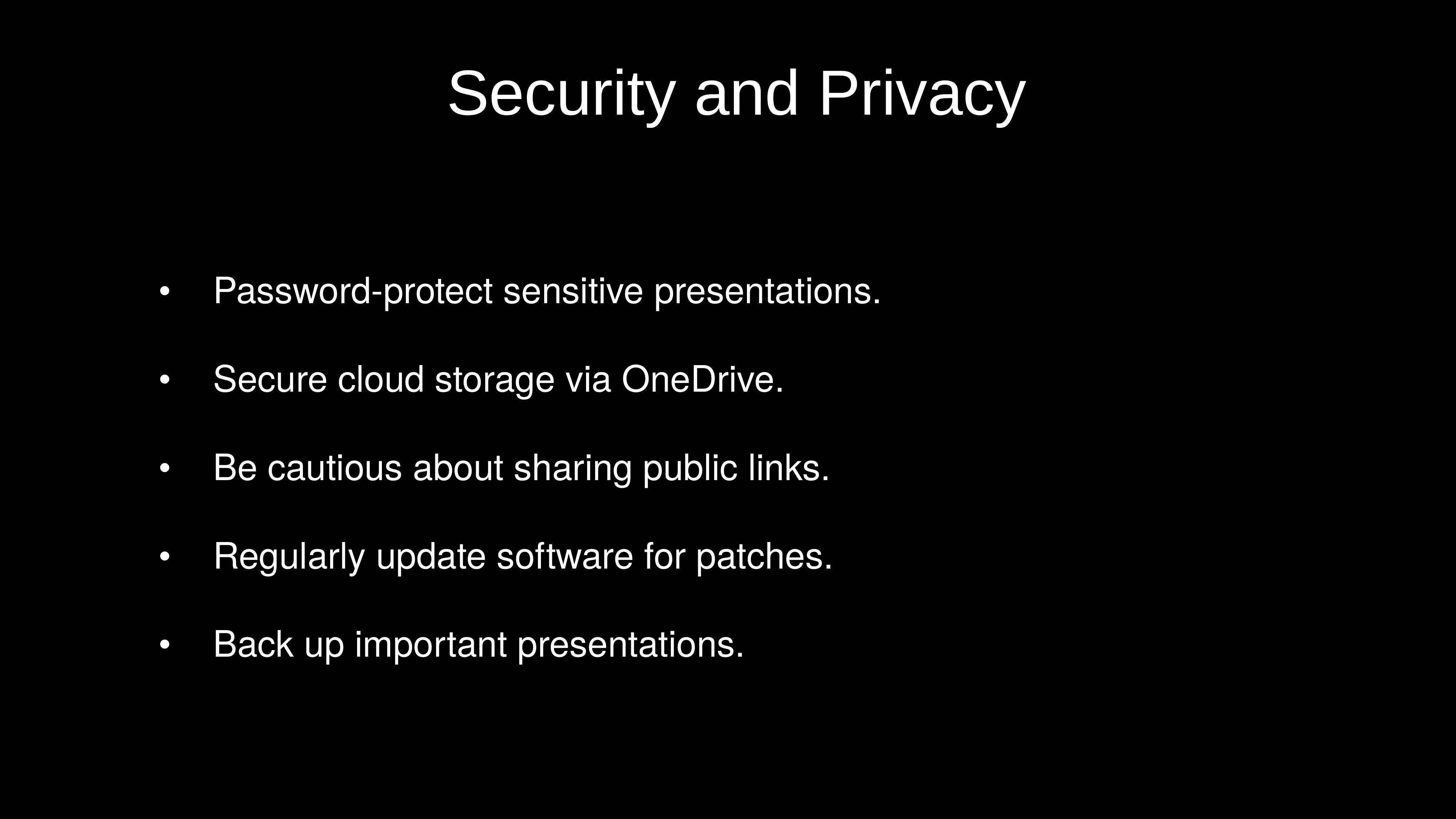

# Security and Privacy
	•	Password-protect sensitive presentations.
	•	Secure cloud storage via OneDrive.
	•	Be cautious about sharing public links.
	•	Regularly update software for patches.
	•	Back up important presentations.